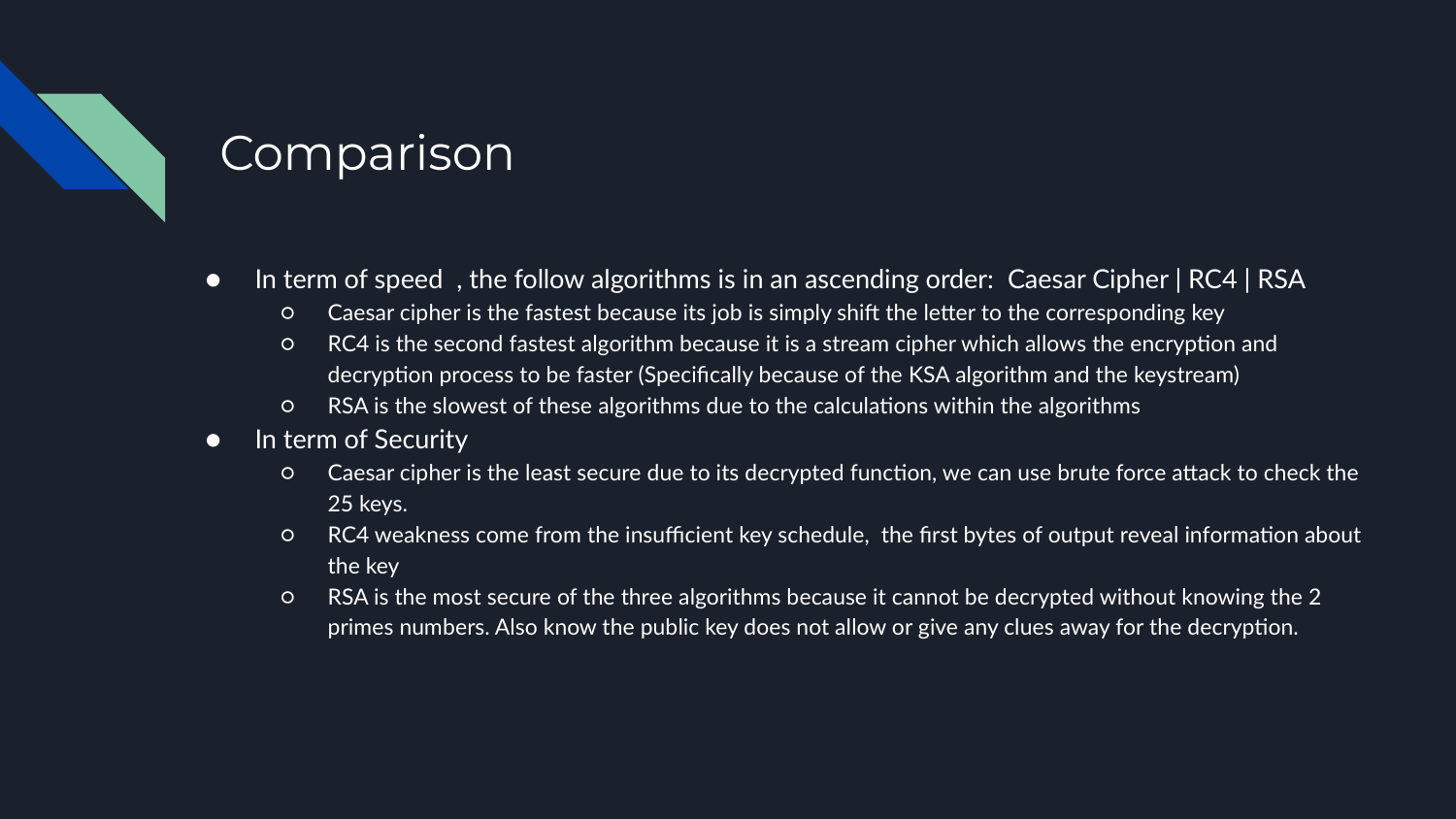

# Comparison
In term of speed  , the follow algorithms is in an ascending order:  Caesar Cipher | RC4 | RSA
Caesar cipher is the fastest because its job is simply shift the letter to the corresponding key
RC4 is the second fastest algorithm because it is a stream cipher which allows the encryption and decryption process to be faster (Specifically because of the KSA algorithm and the keystream)
RSA is the slowest of these algorithms due to the calculations within the algorithms
In term of Security
Caesar cipher is the least secure due to its decrypted function, we can use brute force attack to check the 25 keys.
RC4 weakness come from the insufficient key schedule,  the first bytes of output reveal information about the key
RSA is the most secure of the three algorithms because it cannot be decrypted without knowing the 2 primes numbers. Also know the public key does not allow or give any clues away for the decryption.